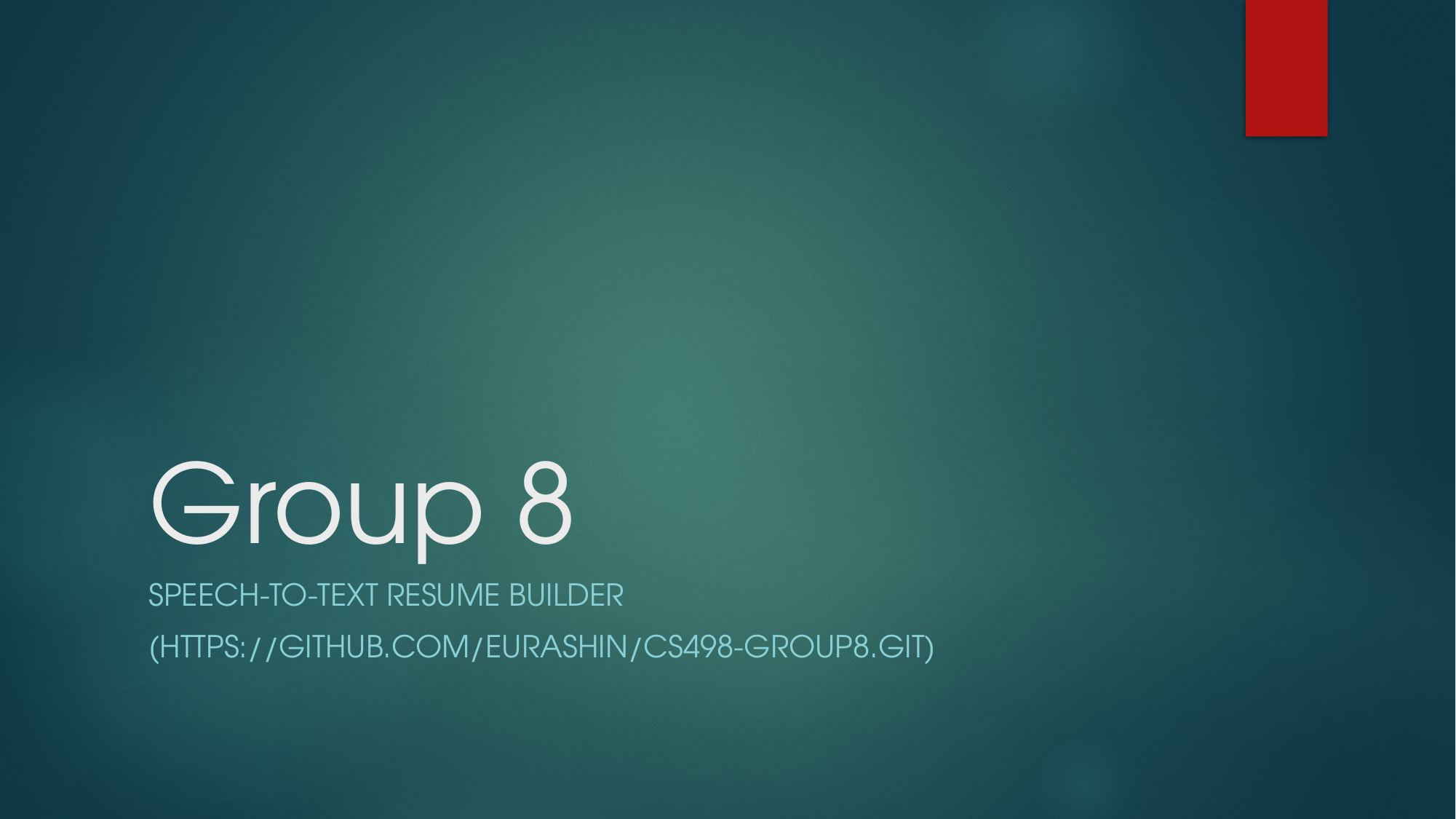

# Group 8
Speech-to-text Resume Builder
(https://github.com/eurashin/CS498-Group8.git)